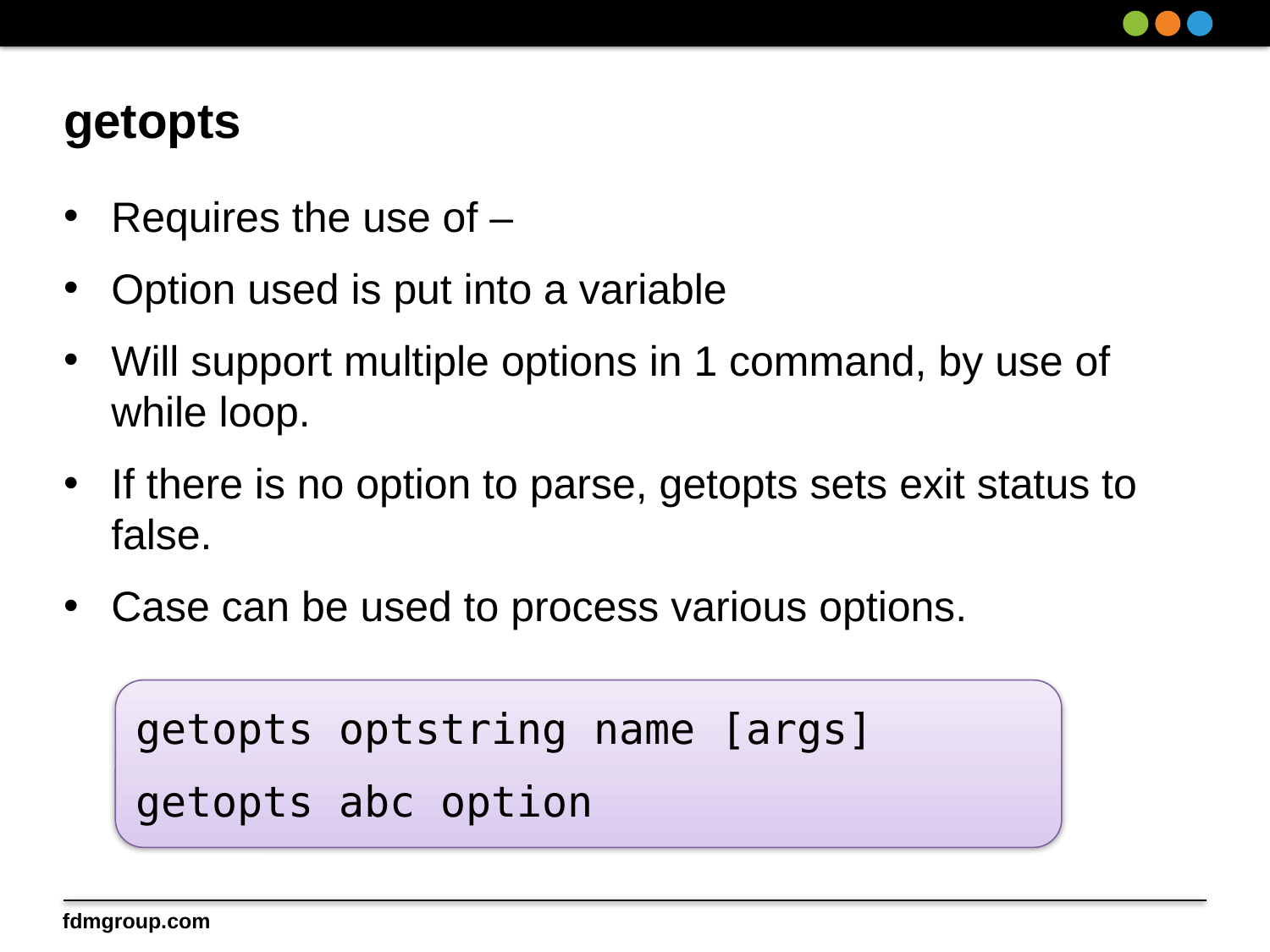

# getopts
Requires the use of –
Option used is put into a variable
Will support multiple options in 1 command, by use of while loop.
If there is no option to parse, getopts sets exit status to false.
Case can be used to process various options.

getopts optstring name [args]
getopts abc option